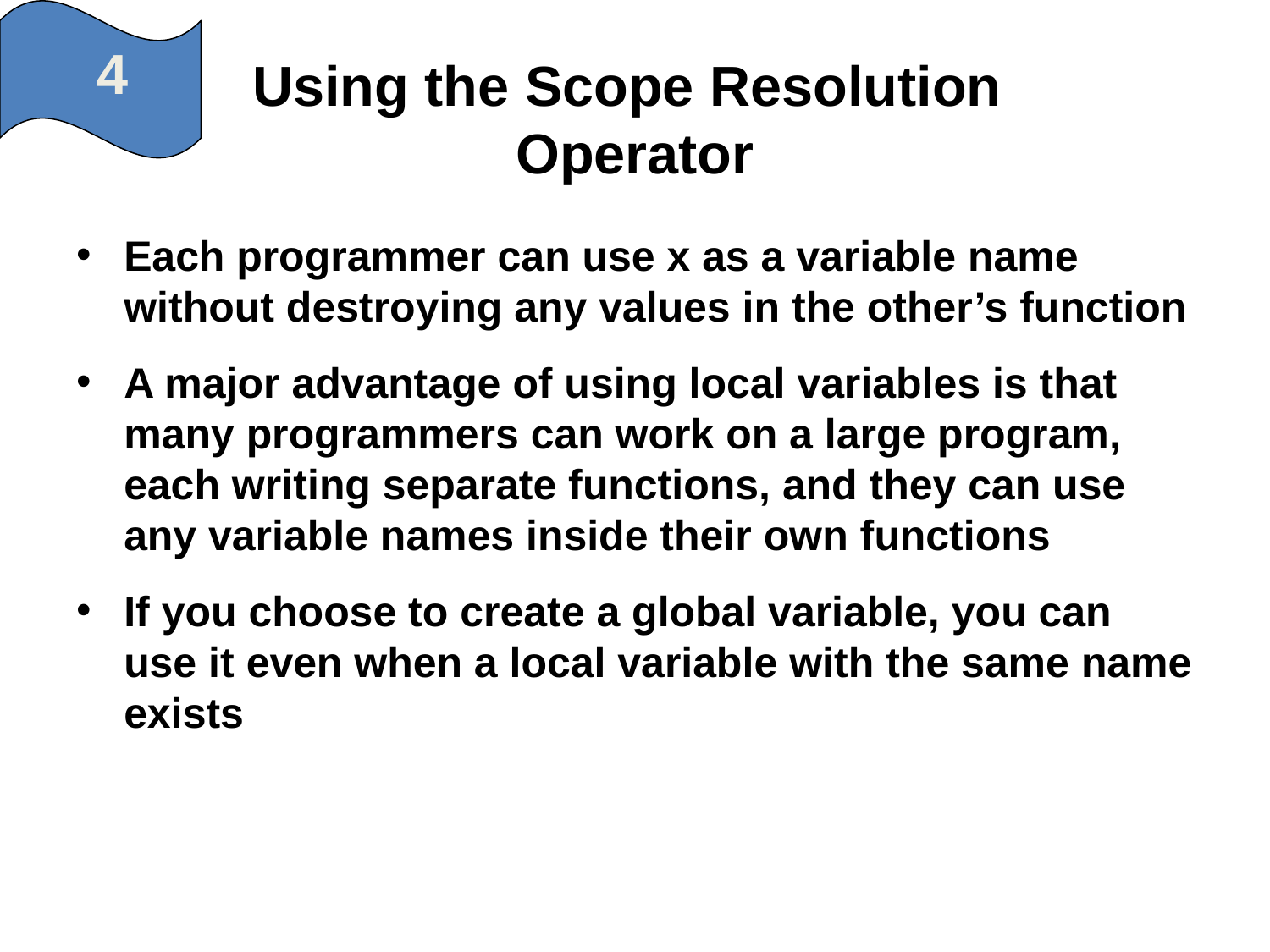

4
# Using the Scope Resolution Operator
Each programmer can use x as a variable name without destroying any values in the other’s function
A major advantage of using local variables is that many programmers can work on a large program, each writing separate functions, and they can use any variable names inside their own functions
If you choose to create a global variable, you can use it even when a local variable with the same name exists